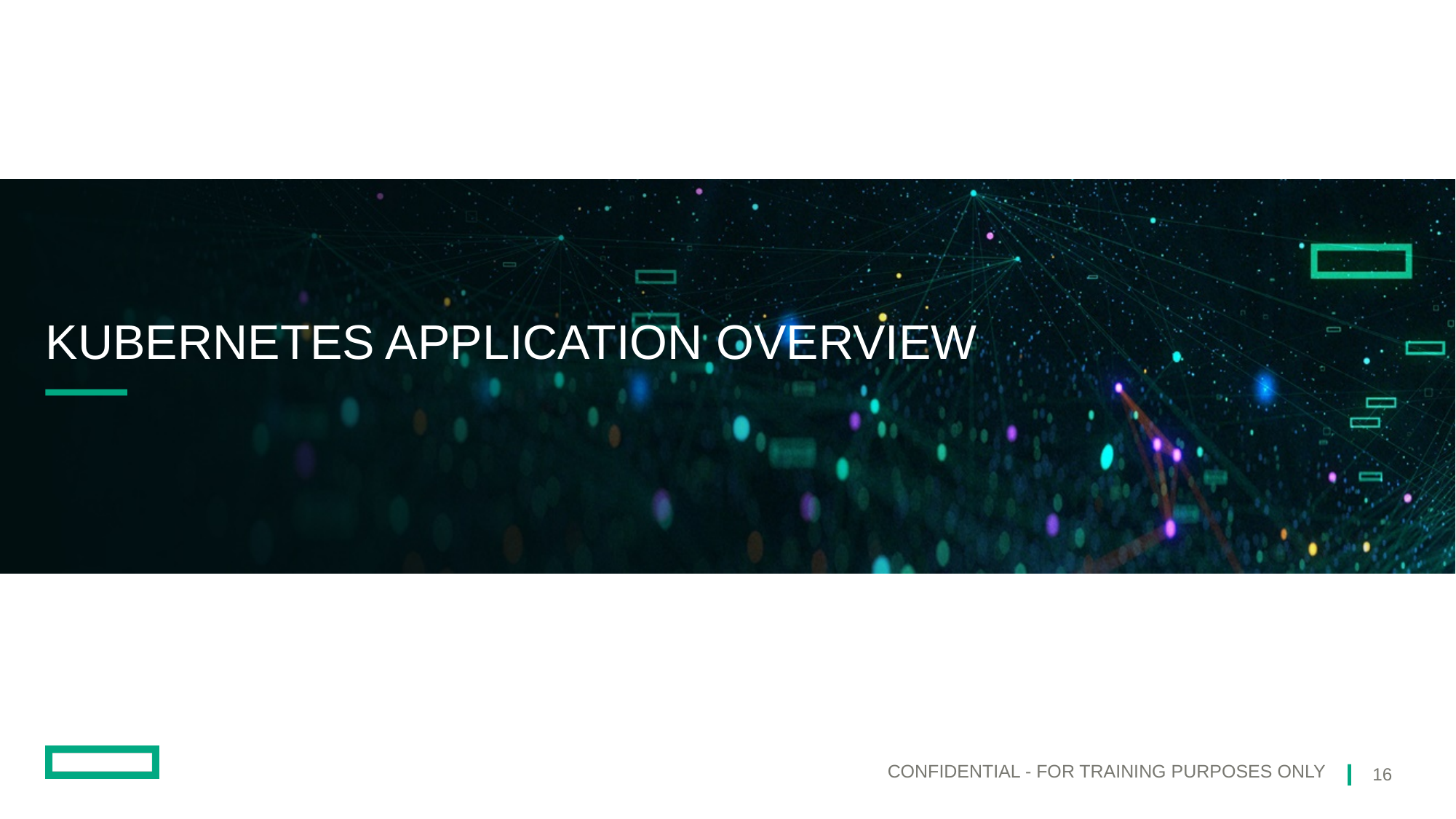

# Kubernetes Application Overview
16
CONFIDENTIAL - FOR TRAINING PURPOSES ONLY